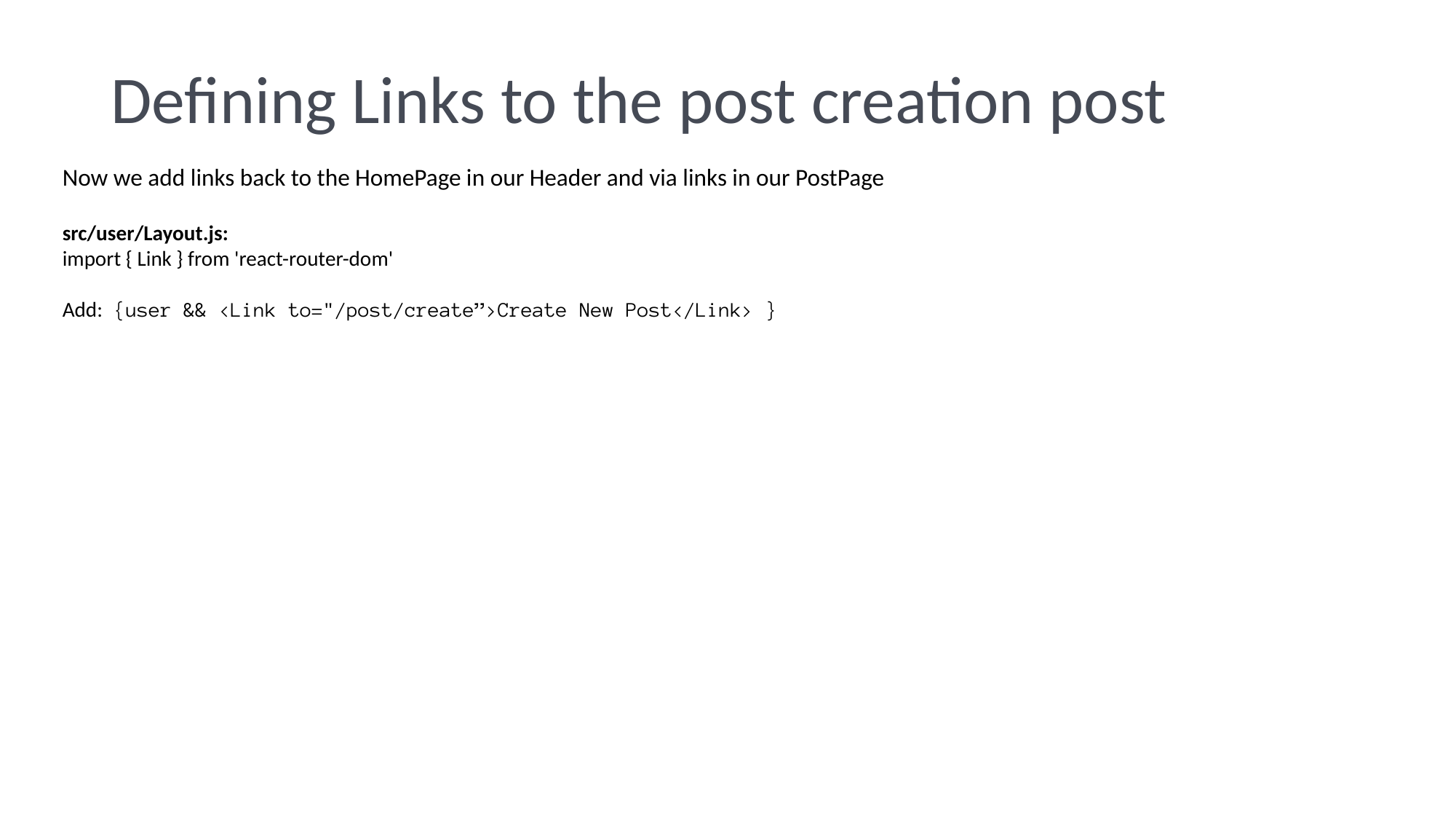

# Defining Links to the post creation post
Now we add links back to the HomePage in our Header and via links in our PostPage

src/user/Layout.js:
import { Link } from 'react-router-dom'

Add: {user && <Link to="/post/create”>Create New Post</Link> }